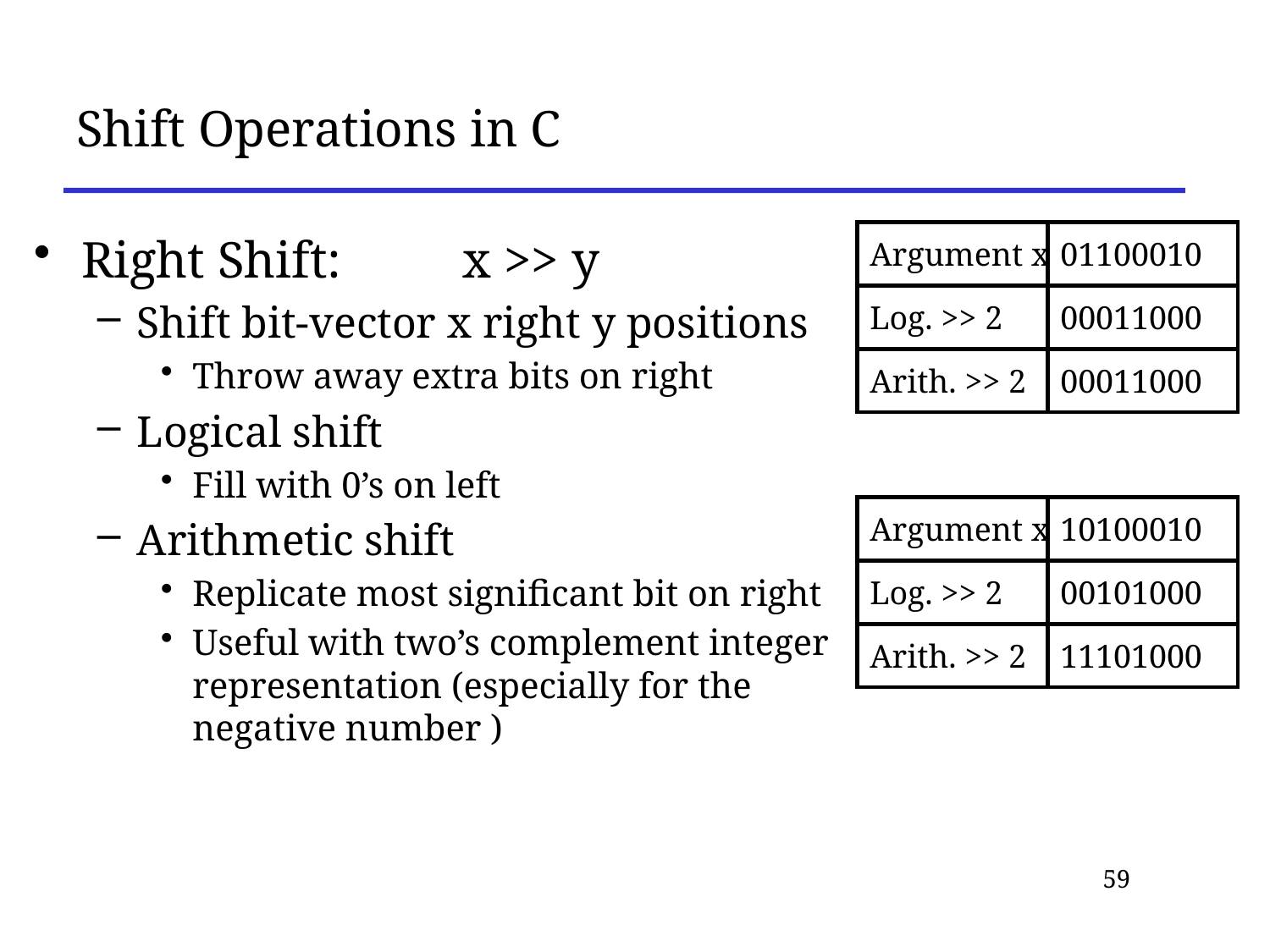

# Shift Operations in C
Right Shift: 	x >> y
Shift bit-vector x right y positions
Throw away extra bits on right
Logical shift
Fill with 0’s on left
Arithmetic shift
Replicate most significant bit on right
Useful with two’s complement integer representation (especially for the negative number )
Argument x
01100010
Log. >> 2
00011000
Arith. >> 2
00011000
Argument x
10100010
Log. >> 2
00101000
Arith. >> 2
11101000
59